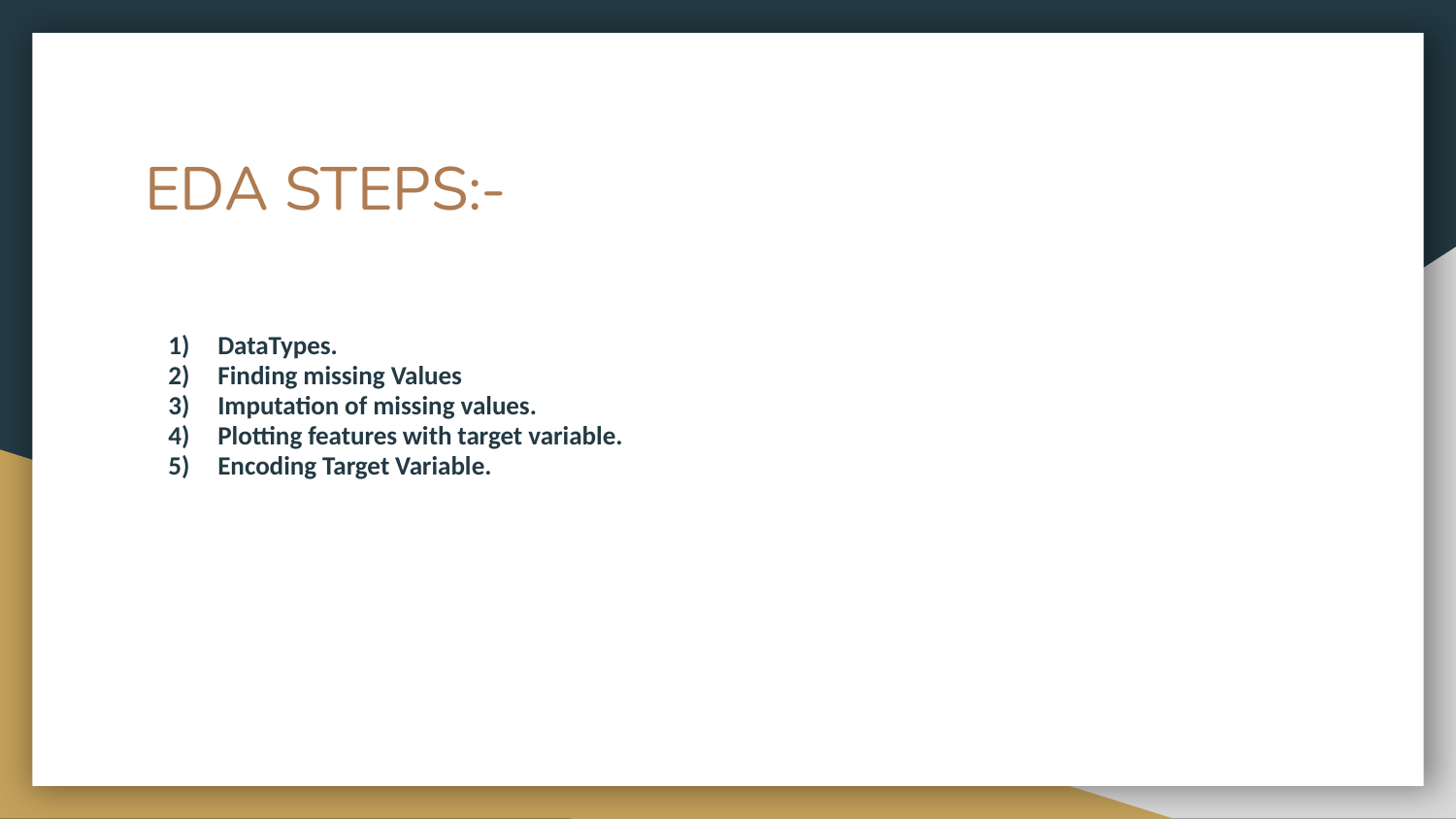

# EDA STEPS:-

DataTypes.
Finding missing Values
Imputation of missing values.
Plotting features with target variable.
Encoding Target Variable.